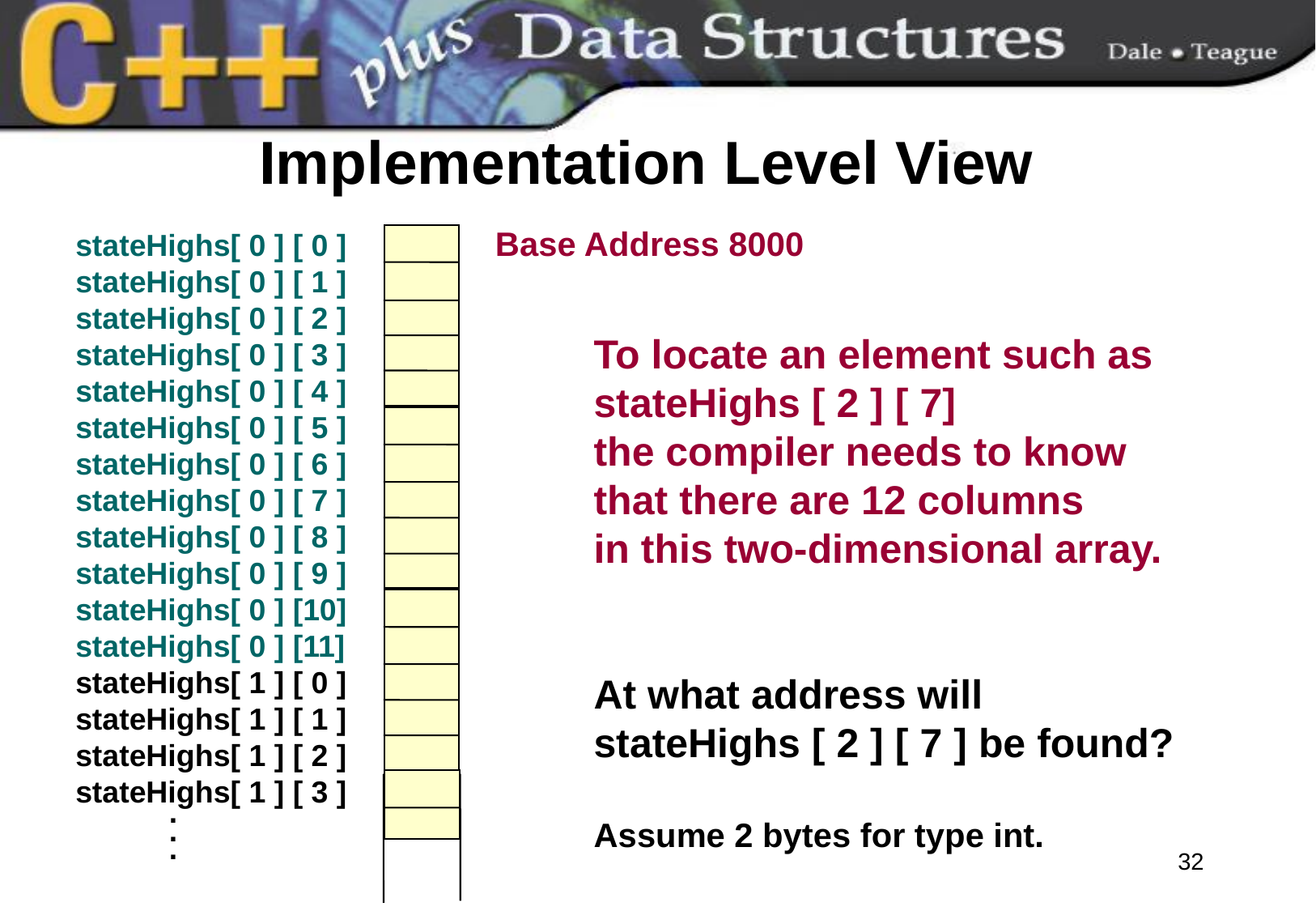

# Implementation Level View
Base Address 8000
stateHighs[ 0 ] [ 0 ]
stateHighs[ 0 ] [ 1 ]
stateHighs[ 0 ] [ 2 ]
stateHighs[ 0 ] [ 3 ]
stateHighs[ 0 ] [ 4 ]
stateHighs[ 0 ] [ 5 ]
stateHighs[ 0 ] [ 6 ]
stateHighs[ 0 ] [ 7 ]
stateHighs[ 0 ] [ 8 ]
stateHighs[ 0 ] [ 9 ]
stateHighs[ 0 ] [10]
stateHighs[ 0 ] [11]
stateHighs[ 1 ] [ 0 ]
stateHighs[ 1 ] [ 1 ]
stateHighs[ 1 ] [ 2 ]
stateHighs[ 1 ] [ 3 ]
           .
           .
           .

To locate an element such as
stateHighs [ 2 ] [ 7]
the compiler needs to know
that there are 12 columns
in this two-dimensional array.

At what address will
stateHighs [ 2 ] [ 7 ] be found?

Assume 2 bytes for type int.

32